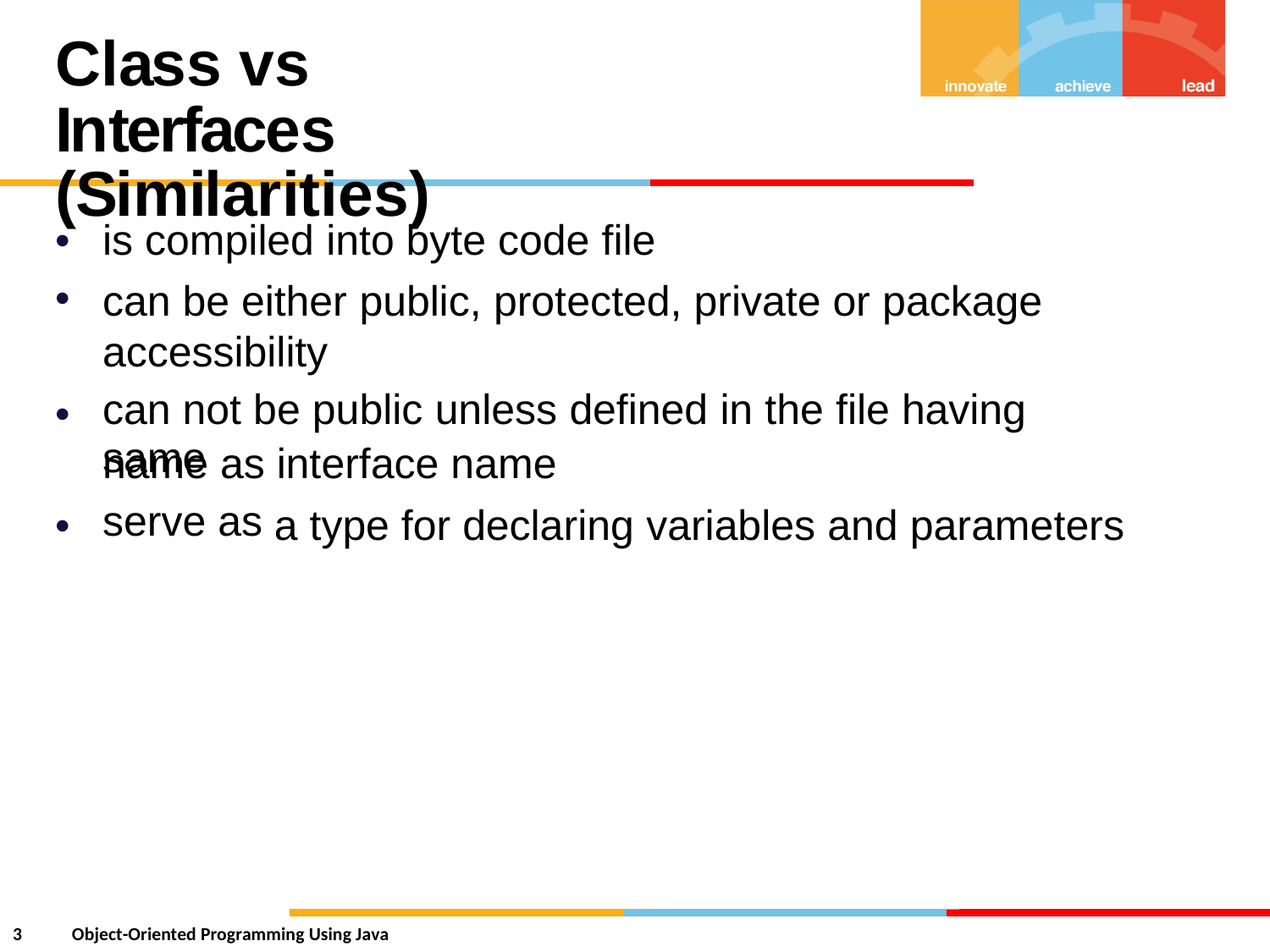

Class vs Interfaces
(Similarities)

•
•
is compiled into byte code file
can be either public, protected, private or package accessibility
can not be public unless defined in the file having same
•
name
serve
as
as
interface name
•
a
type
for
declaring
variables
and
parameters

3
Object-Oriented Programming Using Java